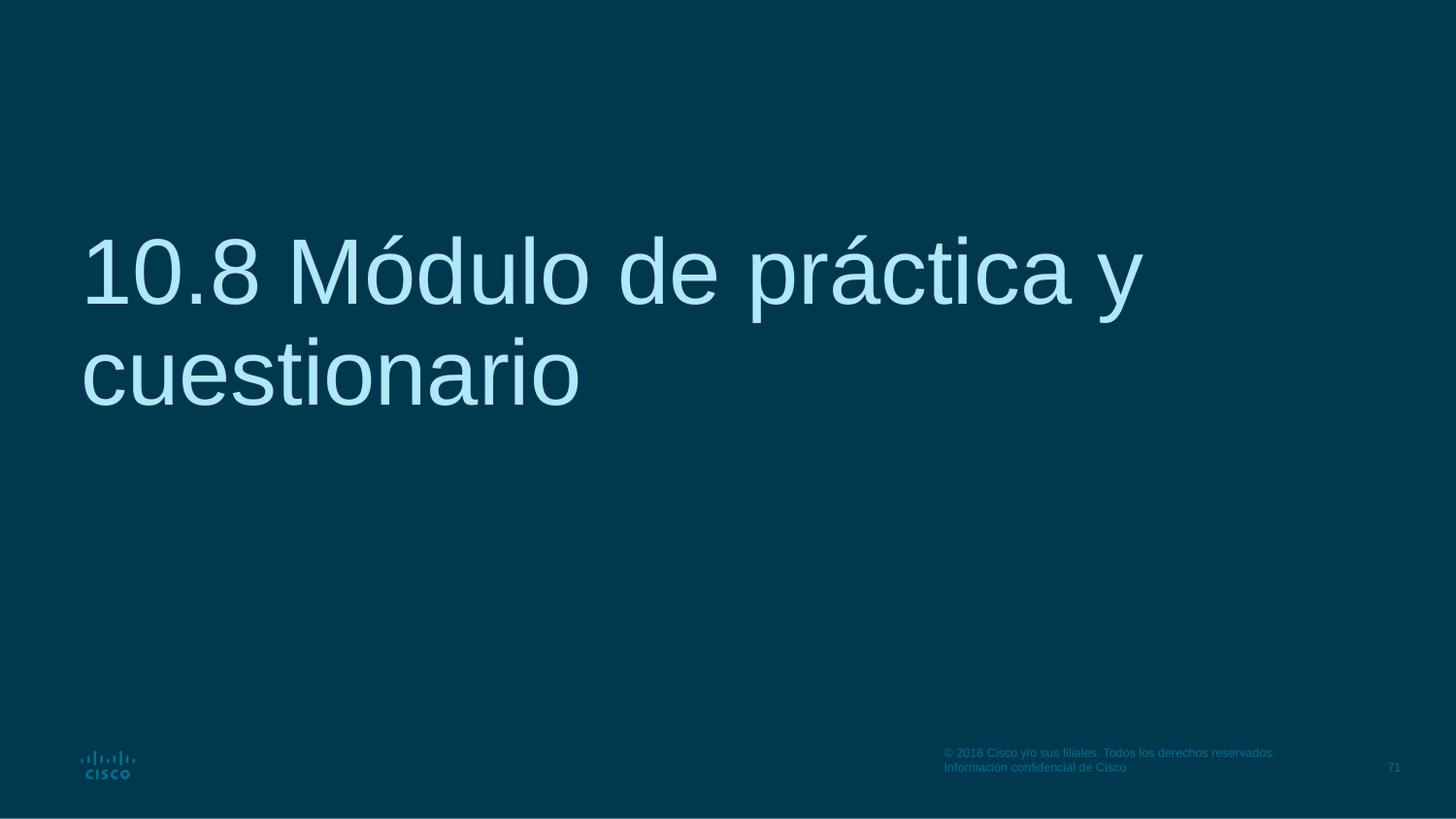

# 10.8 Módulo de práctica y cuestionario